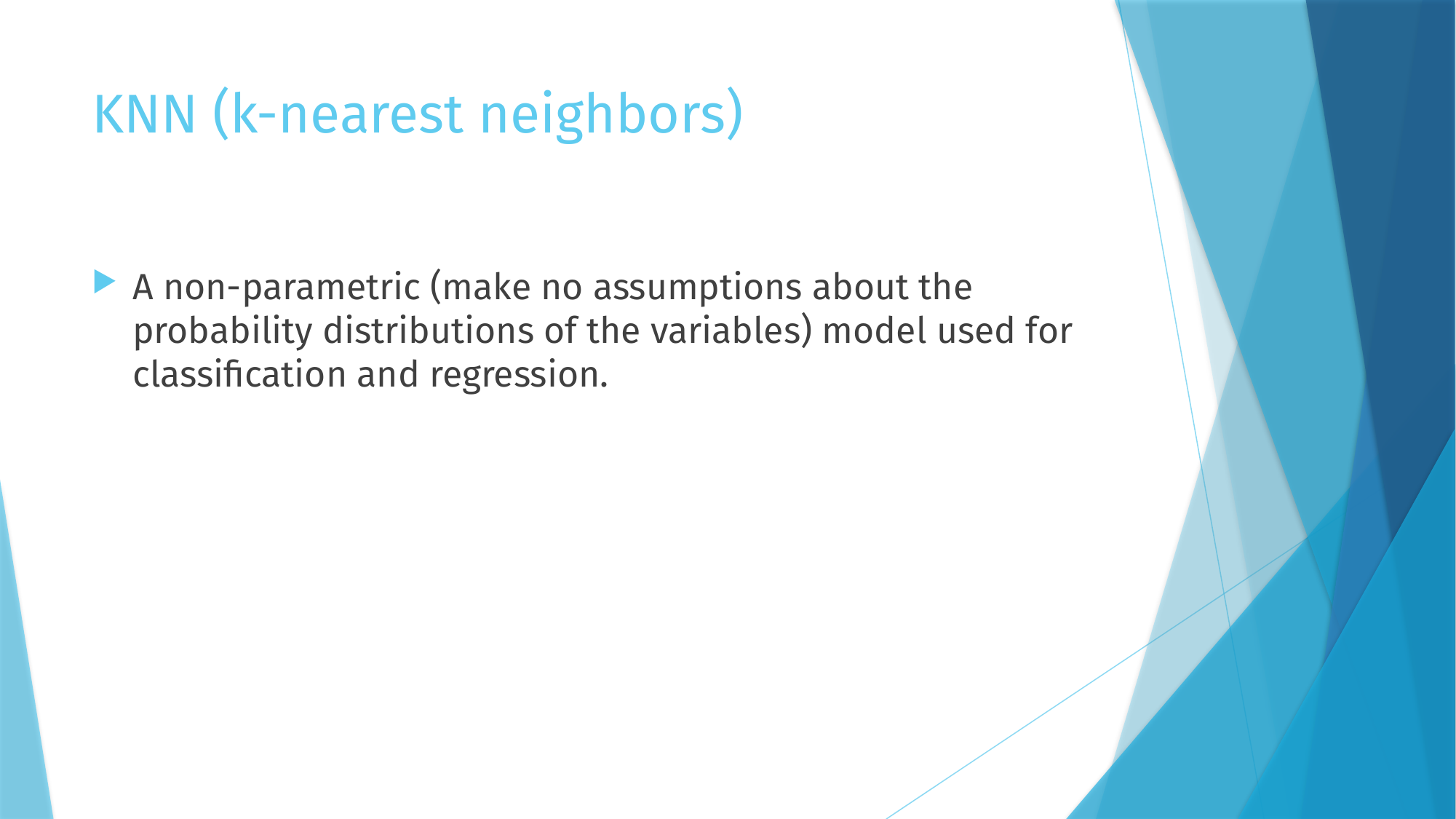

# KNN (k-nearest neighbors)
A non-parametric (make no assumptions about the probability distributions of the variables) model used for classification and regression.